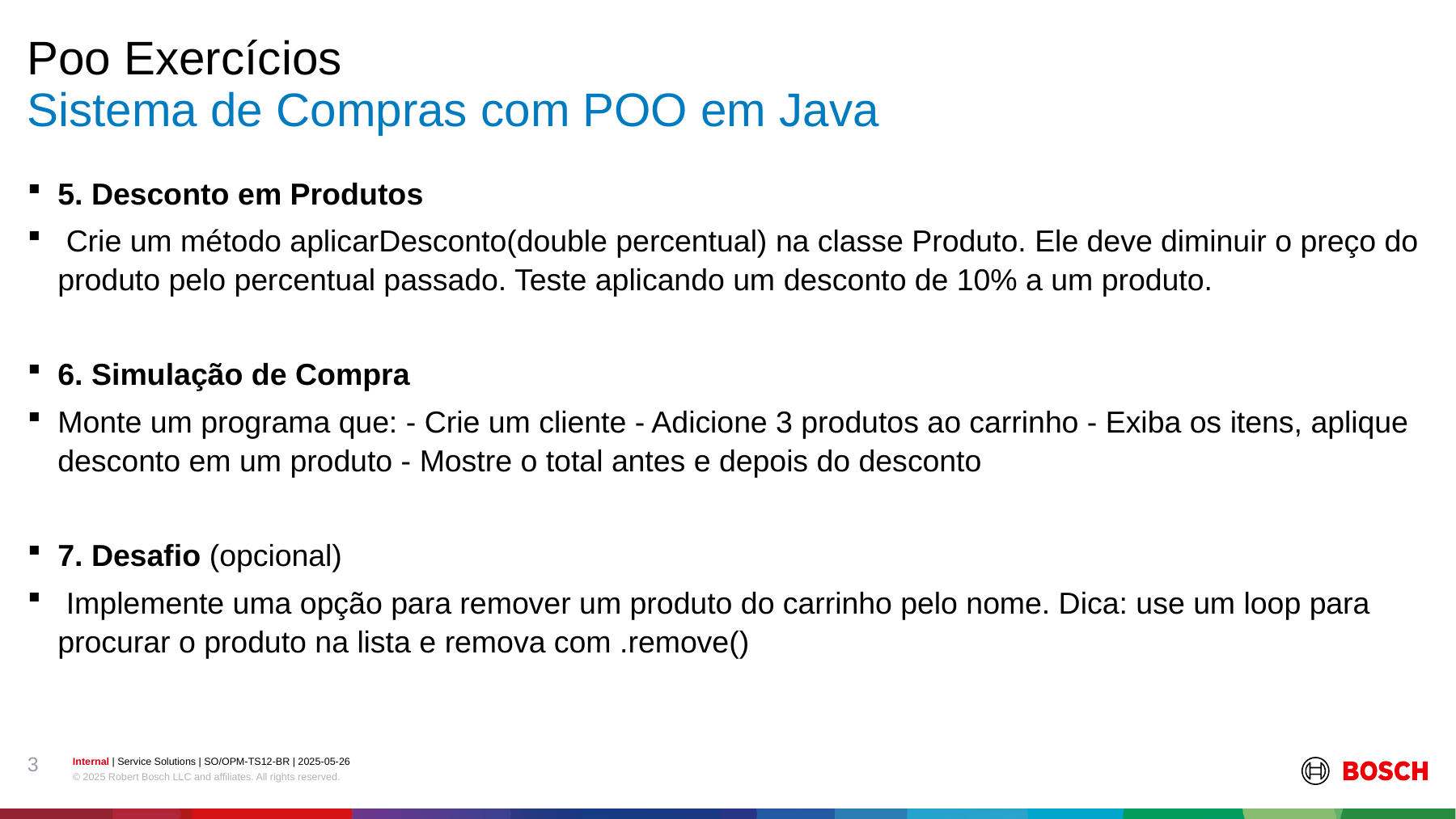

Poo Exercícios
# Sistema de Compras com POO em Java
5. Desconto em Produtos
 Crie um método aplicarDesconto(double percentual) na classe Produto. Ele deve diminuir o preço do produto pelo percentual passado. Teste aplicando um desconto de 10% a um produto.

6. Simulação de Compra
Monte um programa que: - Crie um cliente - Adicione 3 produtos ao carrinho - Exiba os itens, aplique desconto em um produto - Mostre o total antes e depois do desconto

7. Desafio (opcional)
 Implemente uma opção para remover um produto do carrinho pelo nome. Dica: use um loop para procurar o produto na lista e remova com .remove()
3